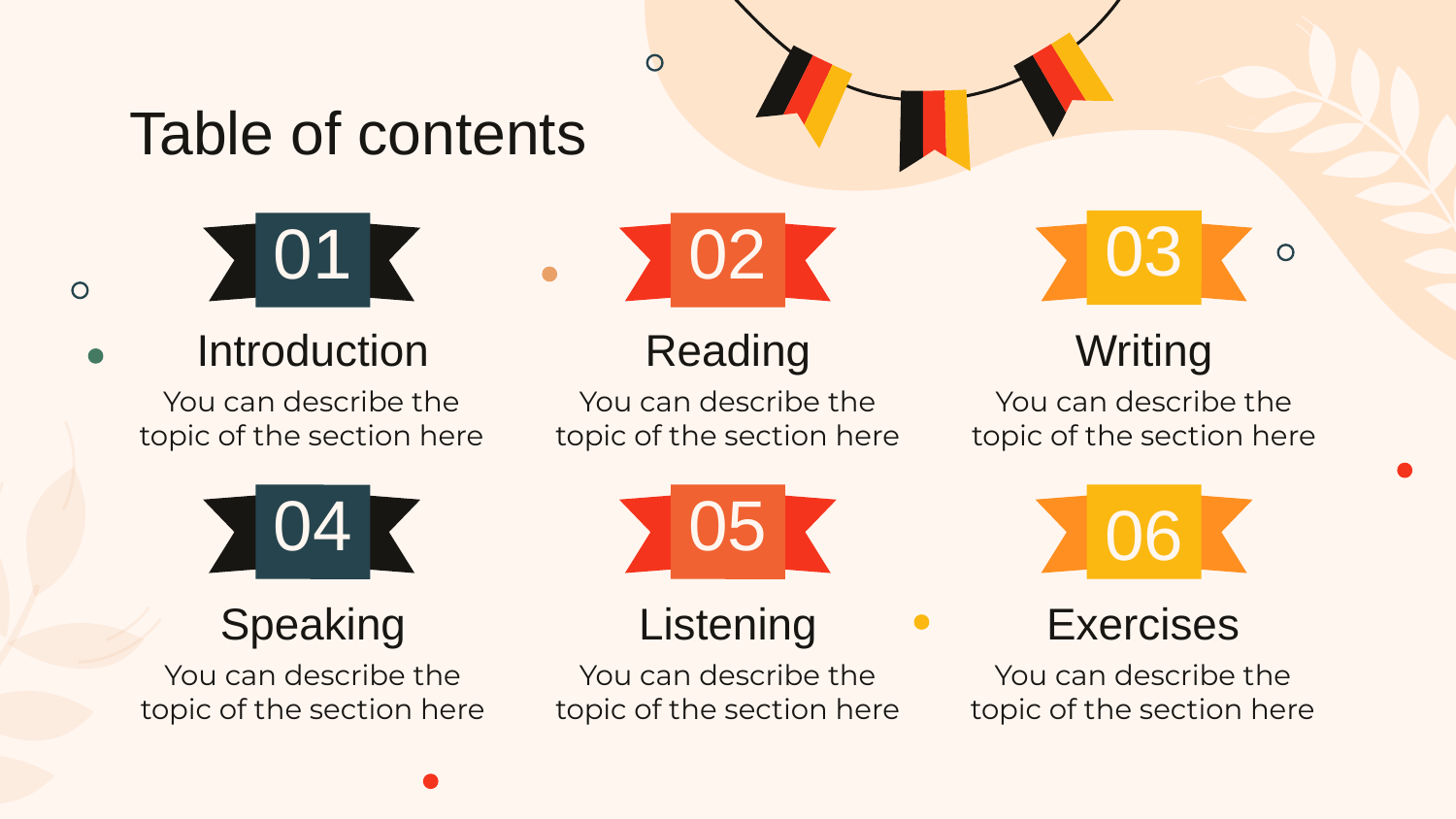

Table of contents

03
01
02

# Introduction
Reading
Writing
You can describe the topic of the section here
You can describe the topic of the section here
You can describe the topic of the section here

05
06
04
Speaking
Exercises
Listening

You can describe the topic of the section here
You can describe the topic of the section here
You can describe the topic of the section here